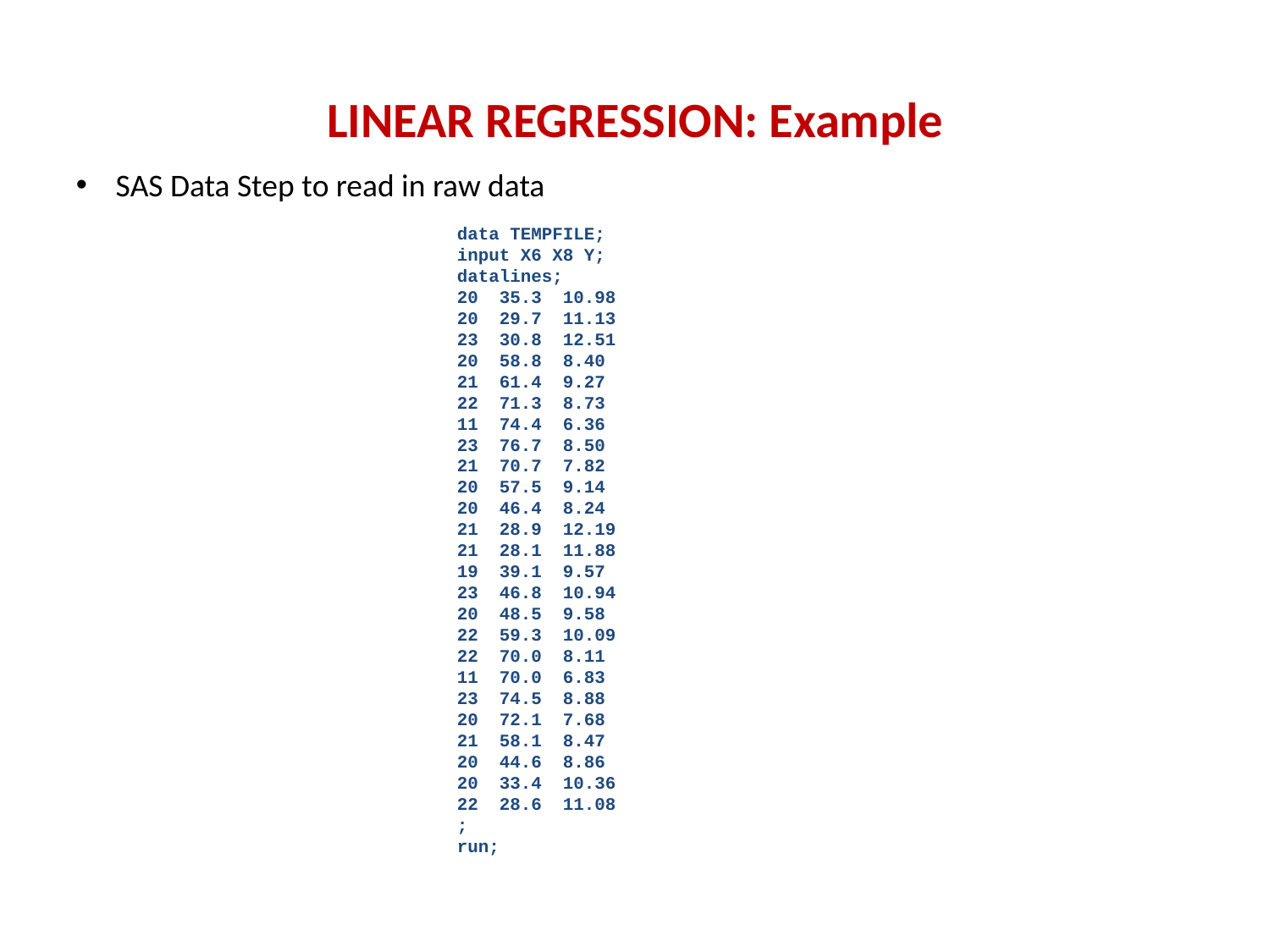

# LINEAR REGRESSION: Example
SAS Data Step to read in raw data

data TEMPFILE;
input X6 X8 Y;
datalines;
20  35.3  10.98
20  29.7  11.13
23  30.8  12.51
20  58.8  8.40
21  61.4  9.27
22  71.3  8.73
11  74.4  6.36
23  76.7  8.50
21  70.7  7.82
20  57.5  9.14
20  46.4  8.24
21  28.9  12.19
21  28.1  11.88
19  39.1  9.57
23  46.8  10.94
20  48.5  9.58
22  59.3  10.09
22  70.0  8.11
11  70.0  6.83
23  74.5  8.88
20  72.1  7.68
21  58.1  8.47
20  44.6  8.86
20  33.4  10.36
22  28.6  11.08
;
run;